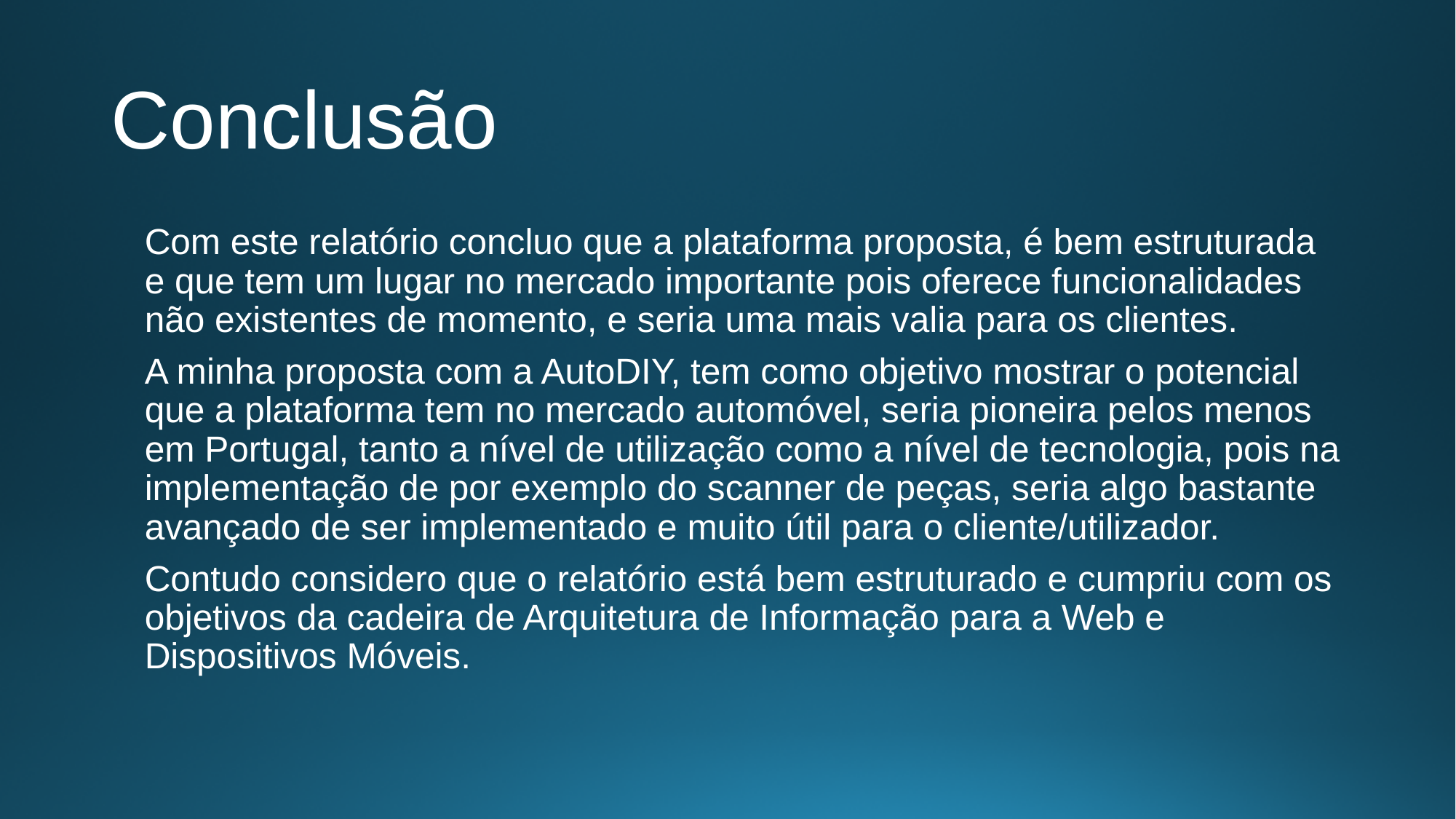

# Conclusão
Com este relatório concluo que a plataforma proposta, é bem estruturada e que tem um lugar no mercado importante pois oferece funcionalidades não existentes de momento, e seria uma mais valia para os clientes.
A minha proposta com a AutoDIY, tem como objetivo mostrar o potencial que a plataforma tem no mercado automóvel, seria pioneira pelos menos em Portugal, tanto a nível de utilização como a nível de tecnologia, pois na implementação de por exemplo do scanner de peças, seria algo bastante avançado de ser implementado e muito útil para o cliente/utilizador.
Contudo considero que o relatório está bem estruturado e cumpriu com os objetivos da cadeira de Arquitetura de Informação para a Web e Dispositivos Móveis.